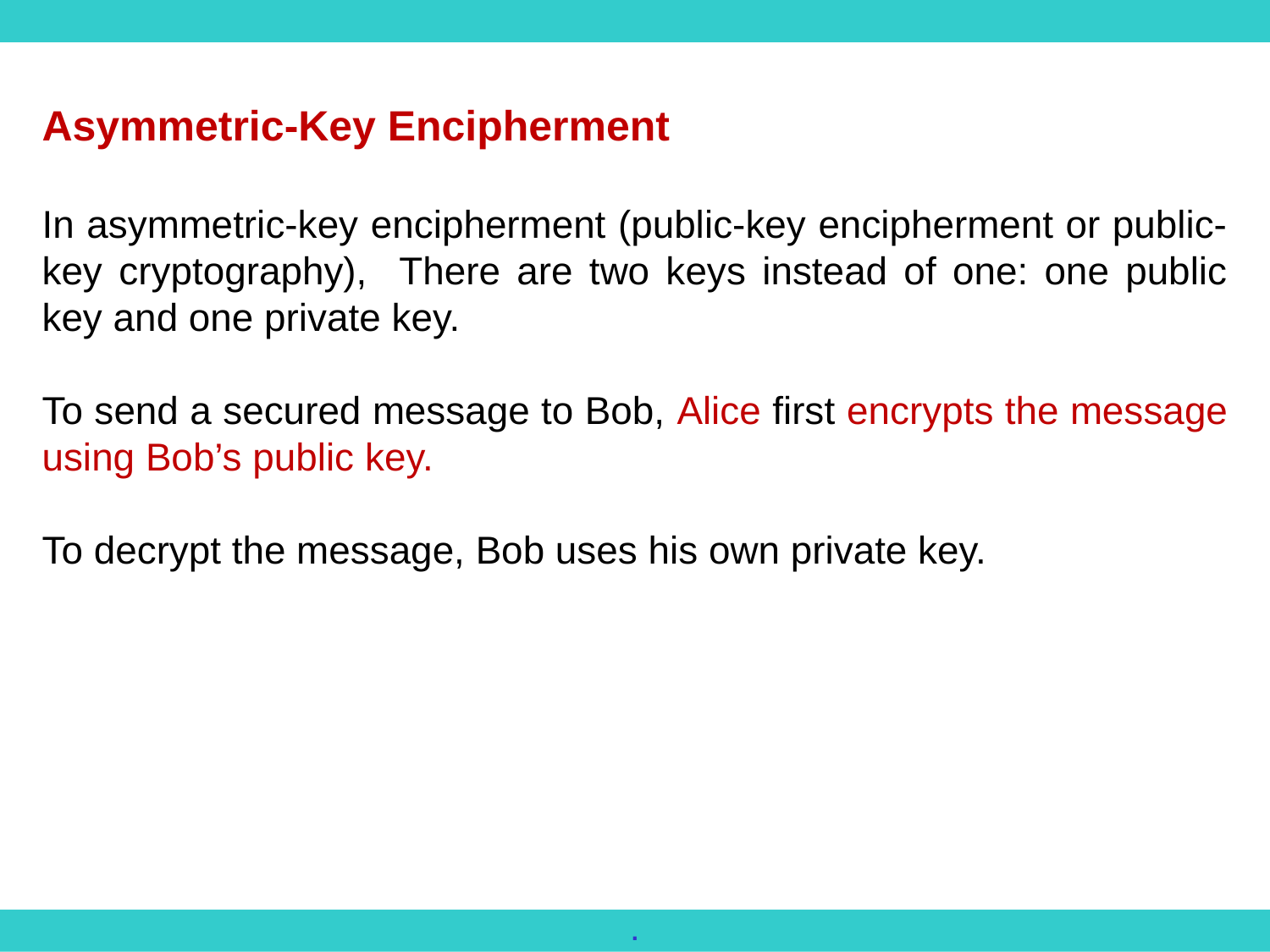

Asymmetric-Key Encipherment

In asymmetric-key encipherment (public-key encipherment or public-key cryptography),  There are two keys instead of one: one public key and one private key.

To send a secured message to Bob, Alice first encrypts the message using Bob’s public key.

To decrypt the message, Bob uses his own private key.
.